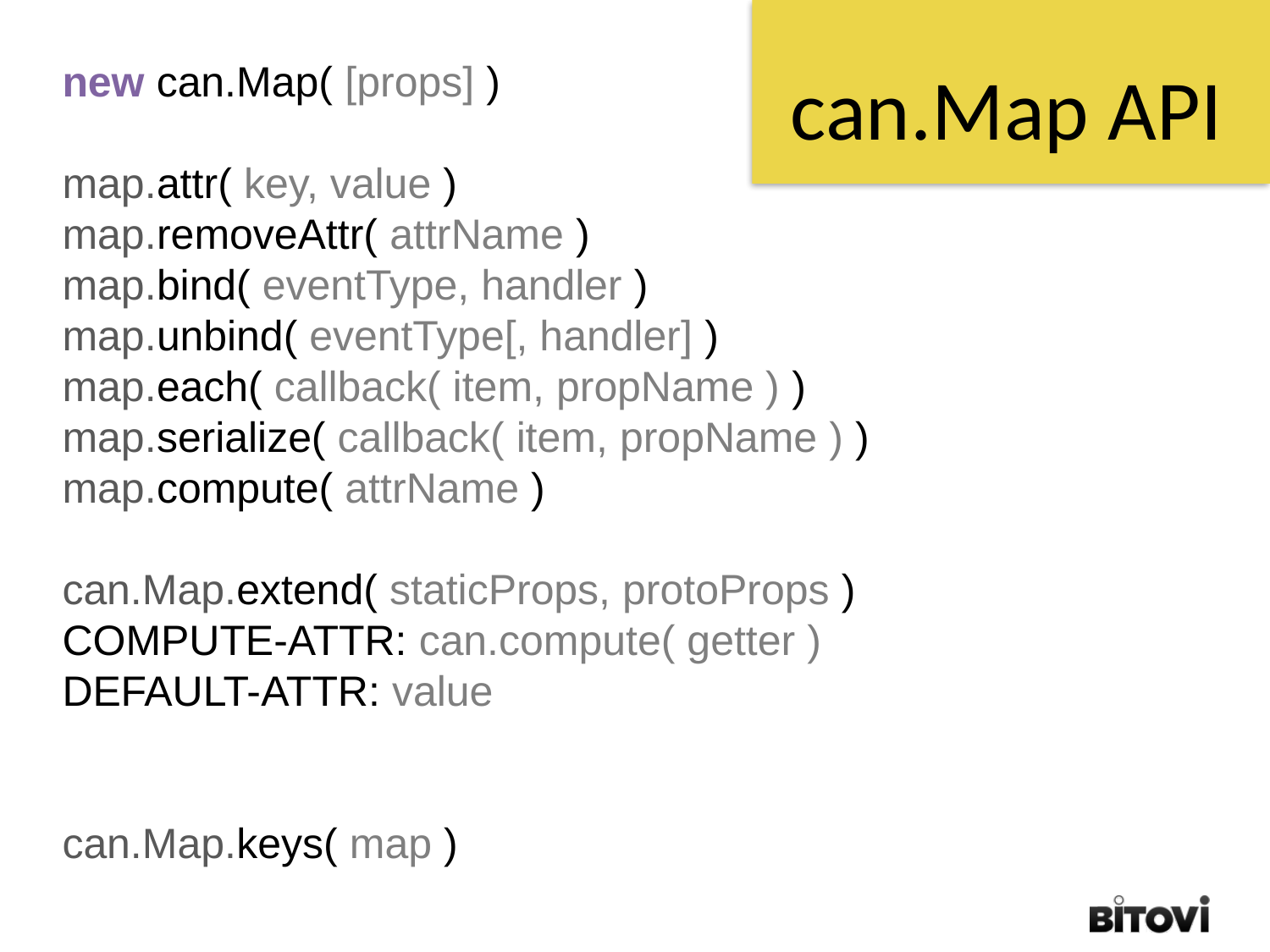

new can.Map( [props] )

map.attr( key, value )
map.removeAttr( attrName )
map.bind( eventType, handler )
map.unbind( eventType[, handler] )
map.each( callback( item, propName ) )
map.serialize( callback( item, propName ) )
map.compute( attrName )

can.Map.extend( staticProps, protoProps )
COMPUTE-ATTR: can.compute( getter )
DEFAULT-ATTR: value

can.Map.keys( map )
can.Map API